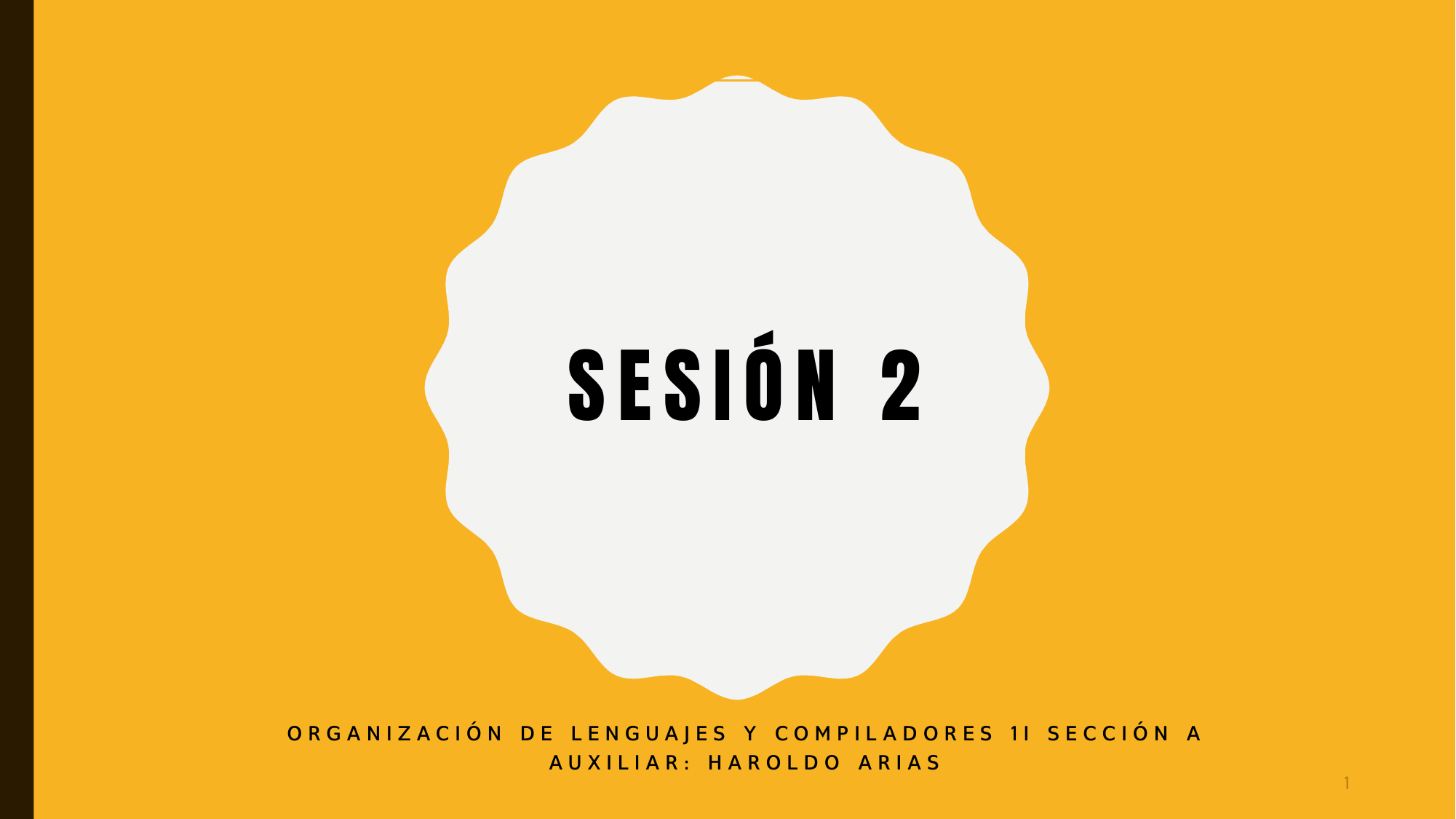

# Sesión 2
Organización de lenguajes y compiladores 1I SECCIÓN A
AUXILIAR: HAROLDO ARIAS
1